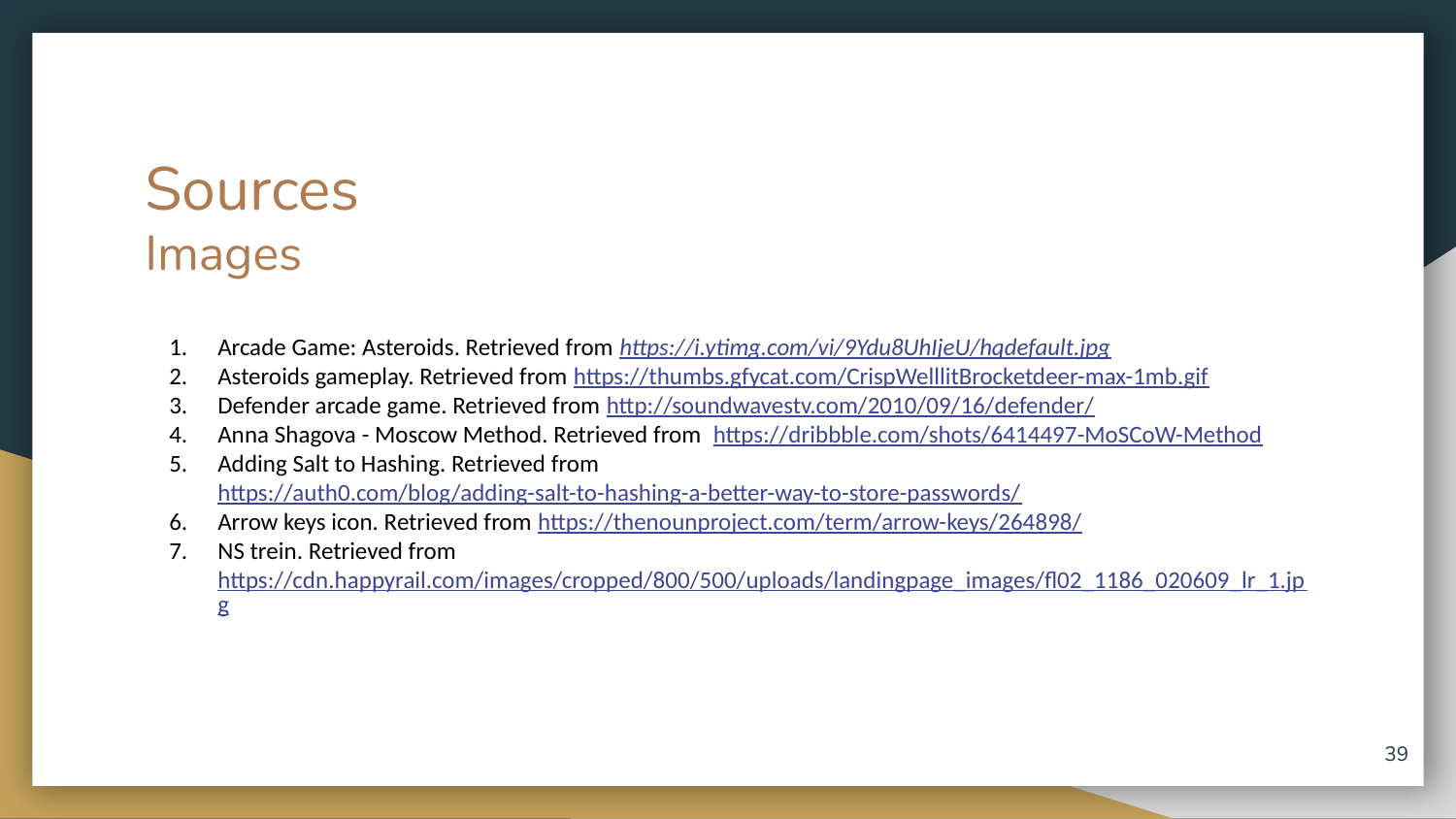

# Sources
Images
Arcade Game: Asteroids. Retrieved from https://i.ytimg.com/vi/9Ydu8UhIjeU/hqdefault.jpg
Asteroids gameplay. Retrieved from https://thumbs.gfycat.com/CrispWelllitBrocketdeer-max-1mb.gif
Defender arcade game. Retrieved from http://soundwavestv.com/2010/09/16/defender/
Anna Shagova - Moscow Method. Retrieved from  https://dribbble.com/shots/6414497-MoSCoW-Method
Adding Salt to Hashing. Retrieved from https://auth0.com/blog/adding-salt-to-hashing-a-better-way-to-store-passwords/
Arrow keys icon. Retrieved from https://thenounproject.com/term/arrow-keys/264898/
NS trein. Retrieved from https://cdn.happyrail.com/images/cropped/800/500/uploads/landingpage_images/fl02_1186_020609_lr_1.jpg

39